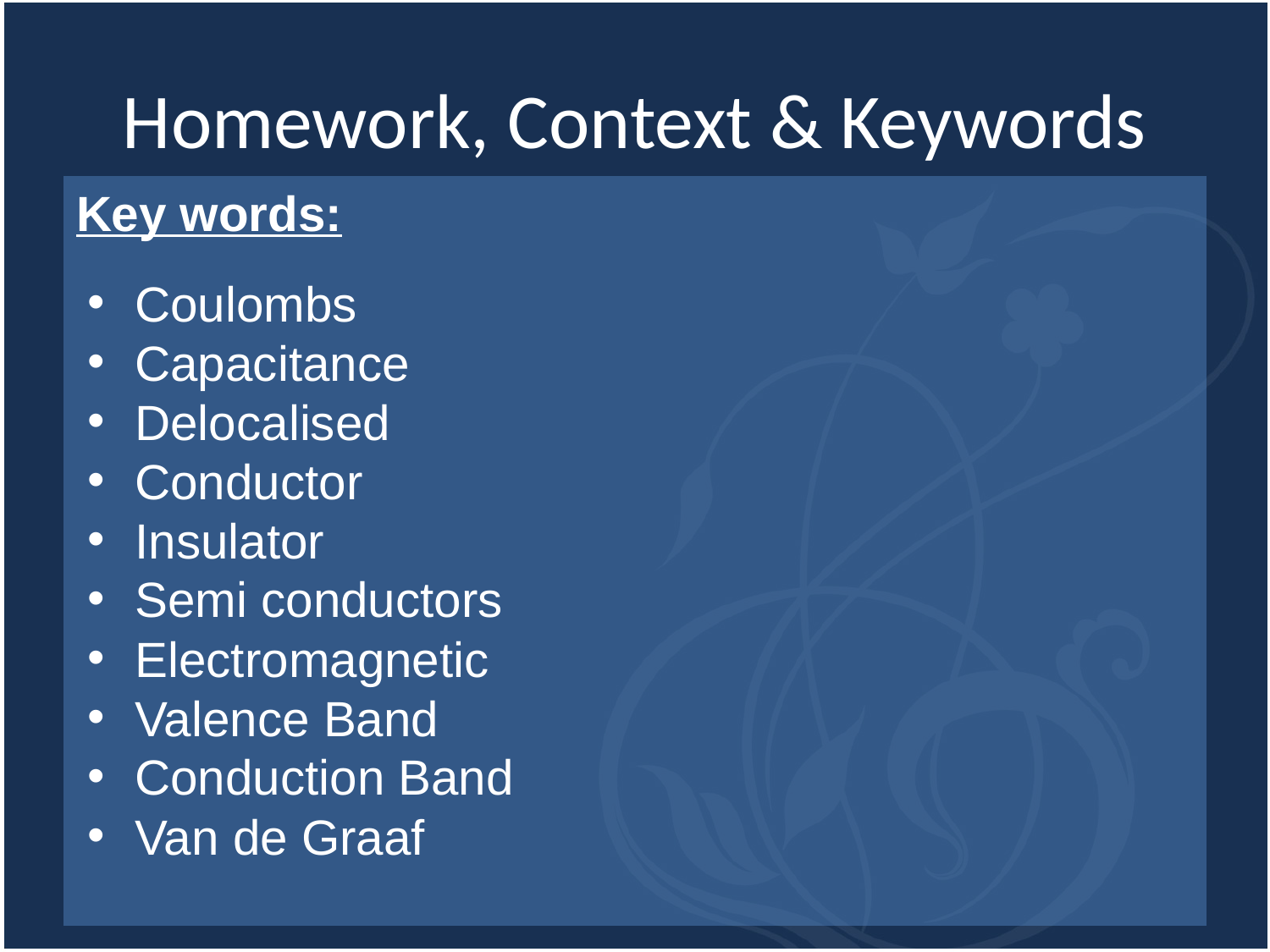

# Homework, Context & Keywords
Key words:

Coulombs
Capacitance
Delocalised
Conductor
Insulator
Semi conductors
Electromagnetic
Valence Band
Conduction Band
Van de Graaf